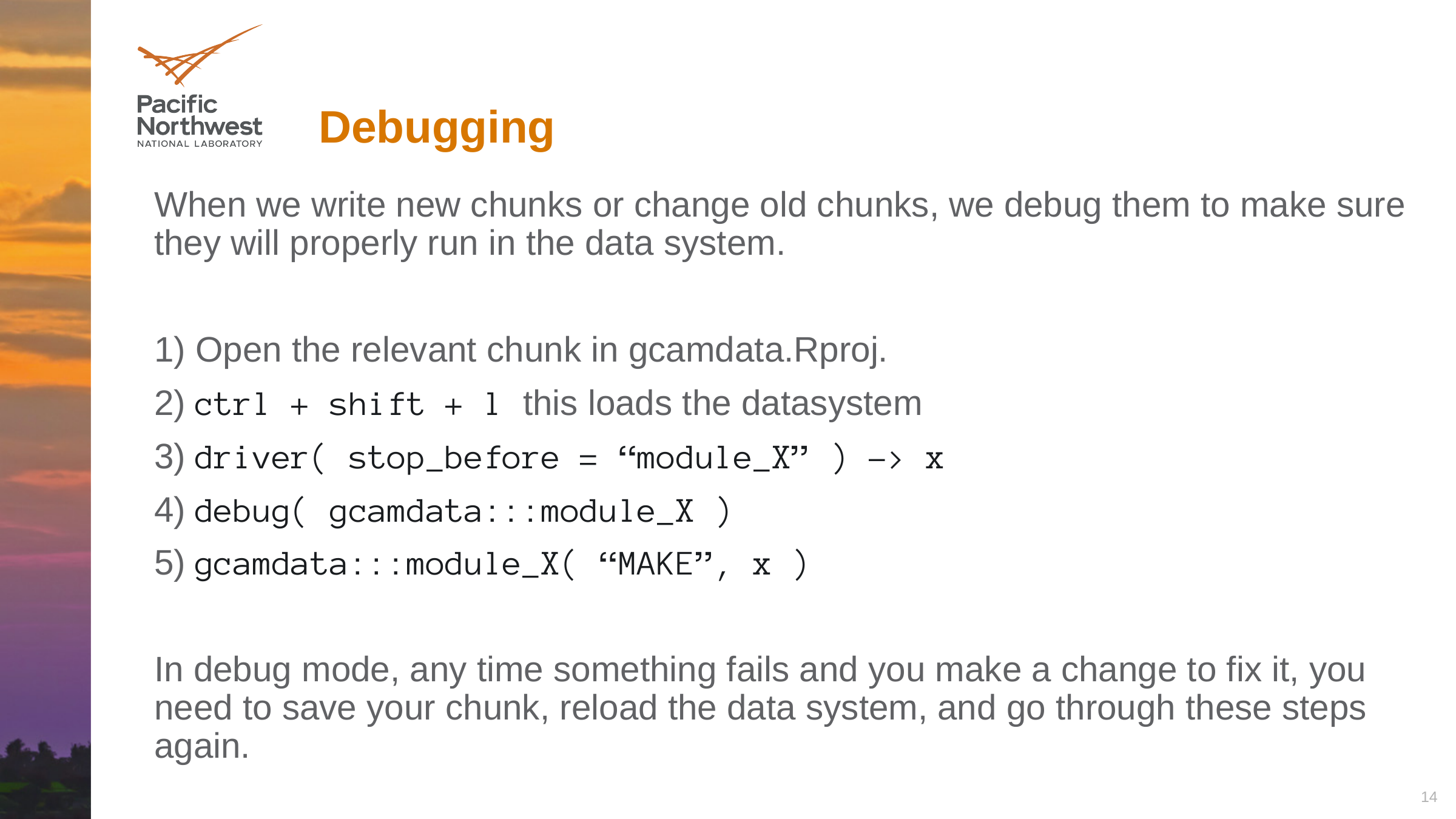

# Debugging
When we write new chunks or change old chunks, we debug them to make sure they will properly run in the data system.

1) Open the relevant chunk in gcamdata.Rproj.
2) ctrl + shift + l this loads the datasystem
3) driver( stop_before = “module_X” ) -> x
4) debug( gcamdata:::module_X )
5) gcamdata:::module_X( “MAKE”, x )

In debug mode, any time something fails and you make a change to fix it, you need to save your chunk, reload the data system, and go through these steps again.

14